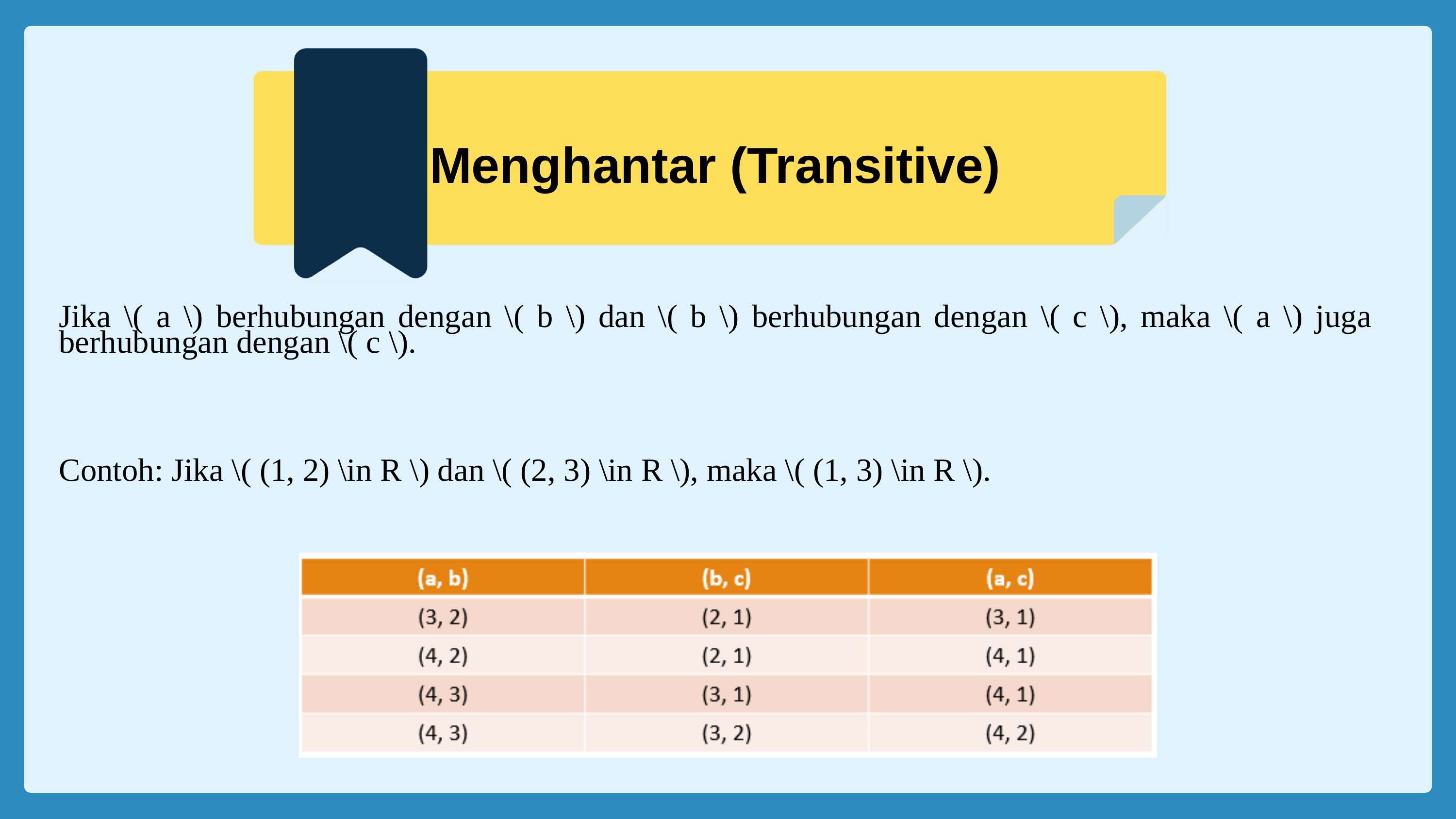

Menghantar (Transitive)
Jika \( a \) berhubungan dengan \( b \) dan \( b \) berhubungan dengan \( c \), maka \( a \) juga berhubungan dengan \( c \).

Contoh: Jika \( (1, 2) \in R \) dan \( (2, 3) \in R \), maka \( (1, 3) \in R \).